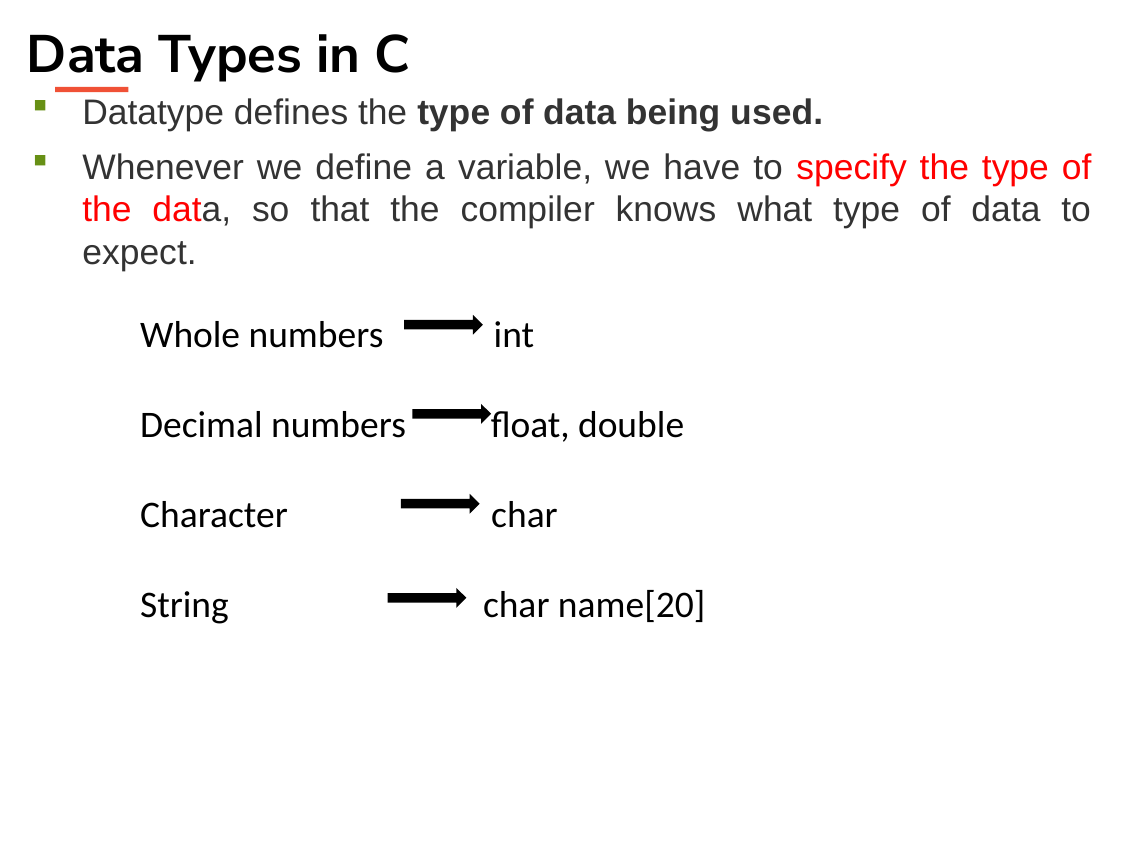

Data Types in C
Datatype defines the type of data being used.
Whenever we define a variable, we have to specify the type of the data, so that the compiler knows what type of data to expect.

Whole numbers             int
Decimal numbers          float, double
Character                        char
String                              char name[20]